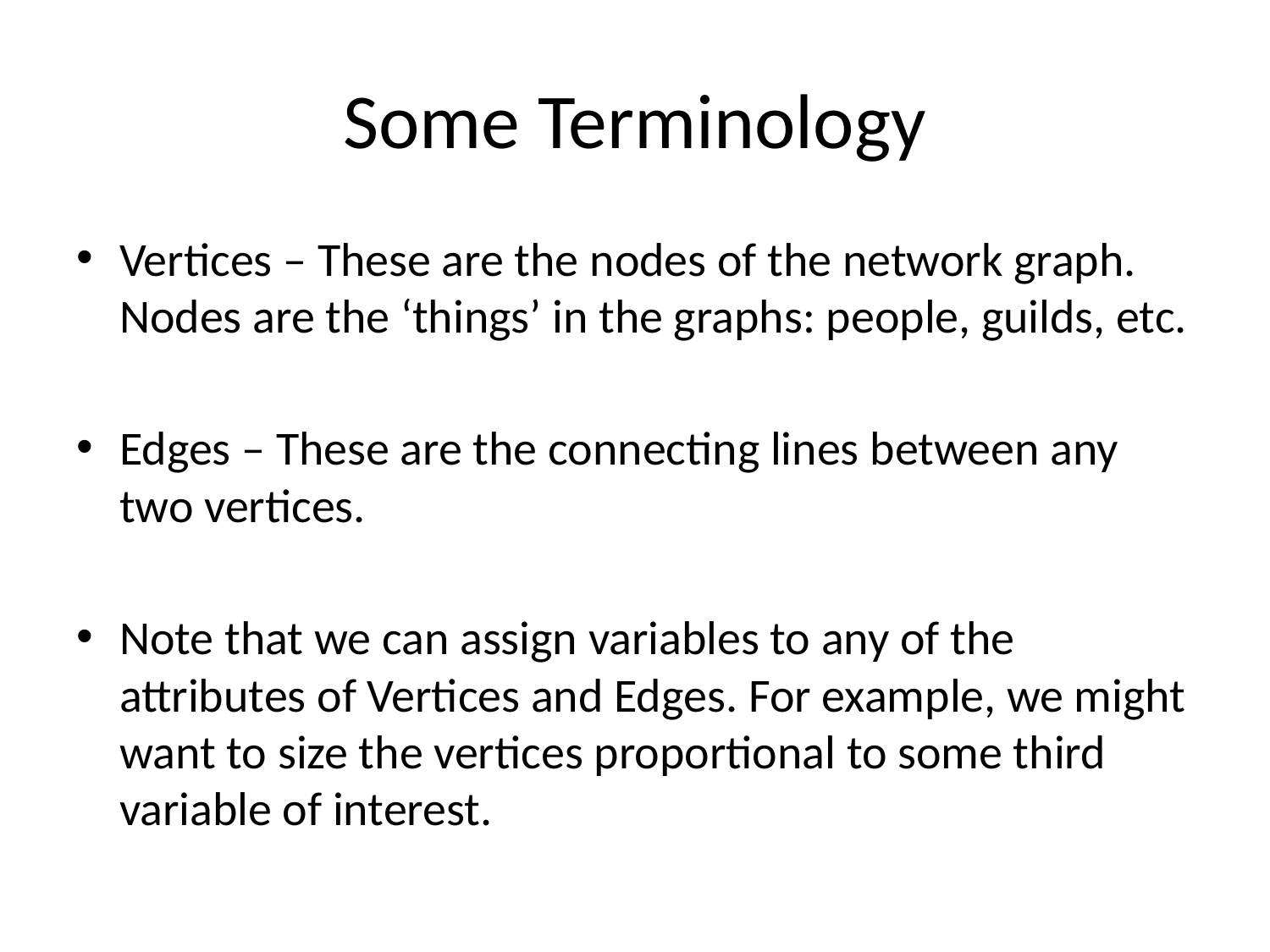

# Some Terminology
Vertices – These are the nodes of the network graph. Nodes are the ‘things’ in the graphs: people, guilds, etc.

Edges – These are the connecting lines between any two vertices.

Note that we can assign variables to any of the attributes of Vertices and Edges. For example, we might want to size the vertices proportional to some third variable of interest.